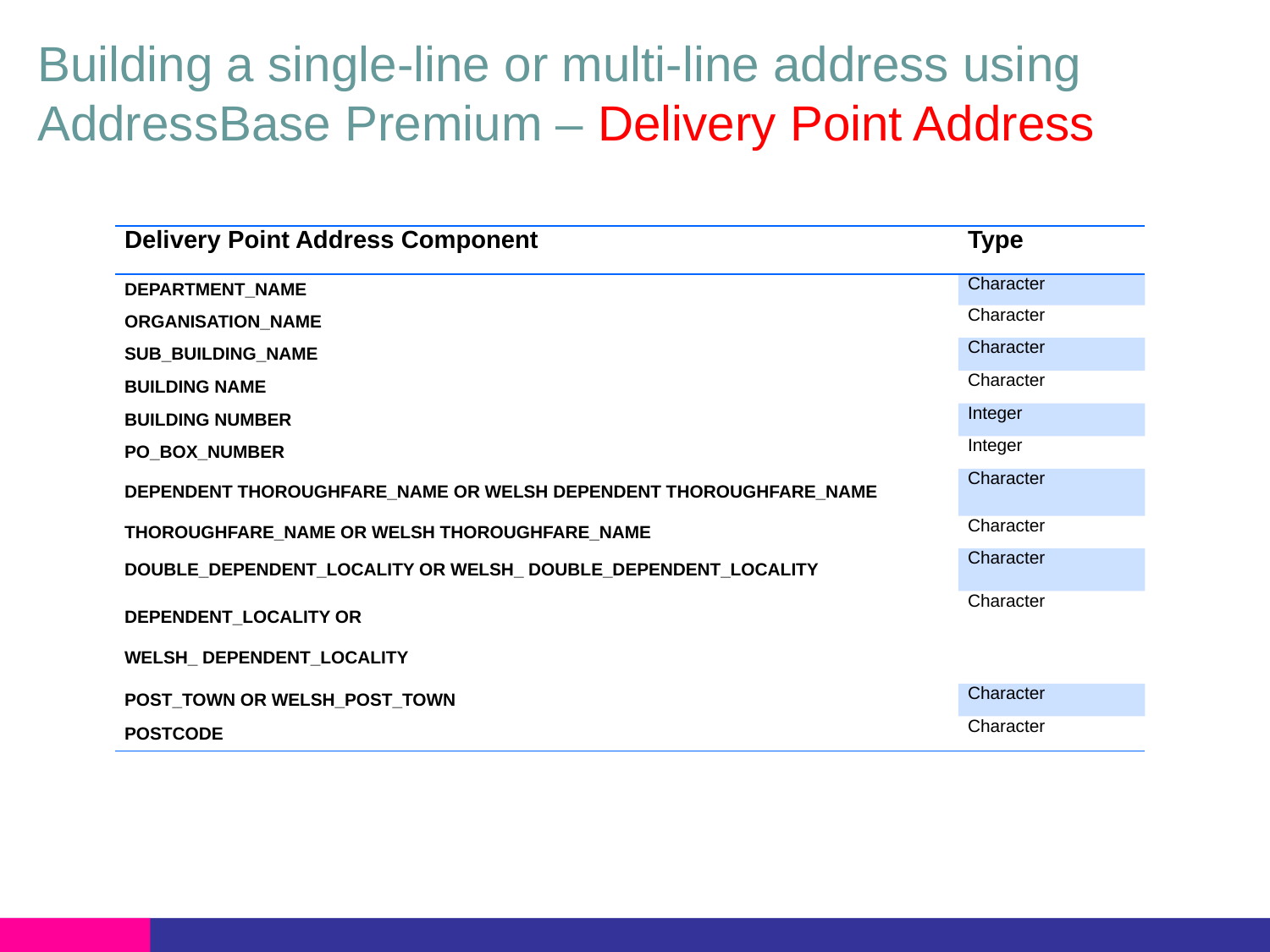

Building a single-line or multi-line address using AddressBase Premium – Delivery Point Address
| Delivery Point Address Component | Type |
| --- | --- |
| DEPARTMENT\_NAME | Character |
| ORGANISATION\_NAME | Character |
| SUB\_BUILDING\_NAME | Character |
| BUILDING NAME | Character |
| BUILDING NUMBER | Integer |
| PO\_BOX\_NUMBER | Integer |
| DEPENDENT THOROUGHFARE\_NAME OR WELSH DEPENDENT THOROUGHFARE\_NAME | Character |
| THOROUGHFARE\_NAME OR WELSH THOROUGHFARE\_NAME | Character |
| DOUBLE\_DEPENDENT\_LOCALITY OR WELSH\_ DOUBLE\_DEPENDENT\_LOCALITY | Character |
| DEPENDENT\_LOCALITY OR WELSH\_ DEPENDENT\_LOCALITY | Character |
| POST\_TOWN OR WELSH\_POST\_TOWN | Character |
| POSTCODE | Character |